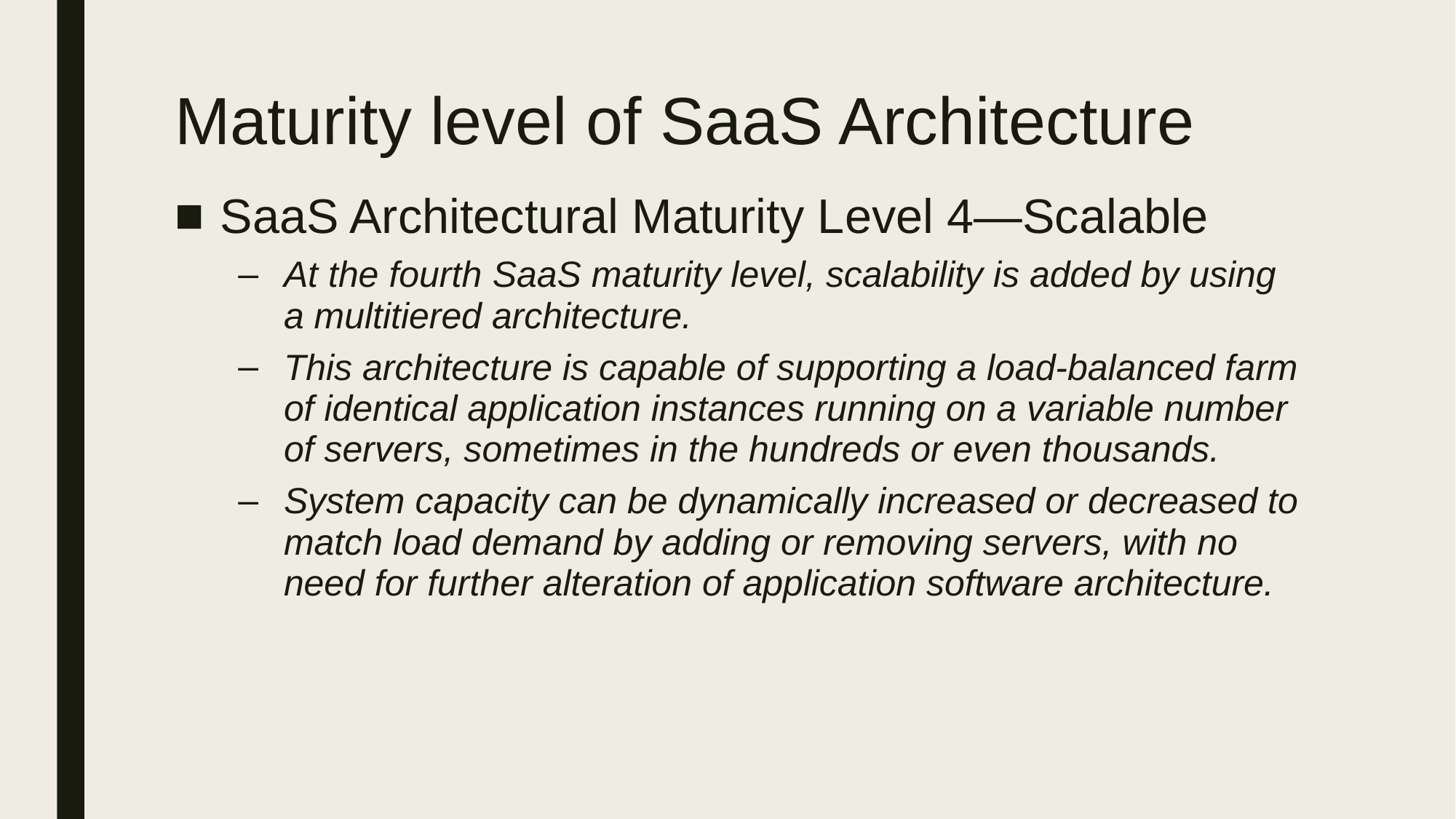

# Maturity level of SaaS Architecture
SaaS Architectural Maturity Level 4—Scalable
At the fourth SaaS maturity level, scalability is added by using a multitiered architecture.
This architecture is capable of supporting a load-balanced farm of identical application instances running on a variable number of servers, sometimes in the hundreds or even thousands.
System capacity can be dynamically increased or decreased to match load demand by adding or removing servers, with no need for further alteration of application software architecture.